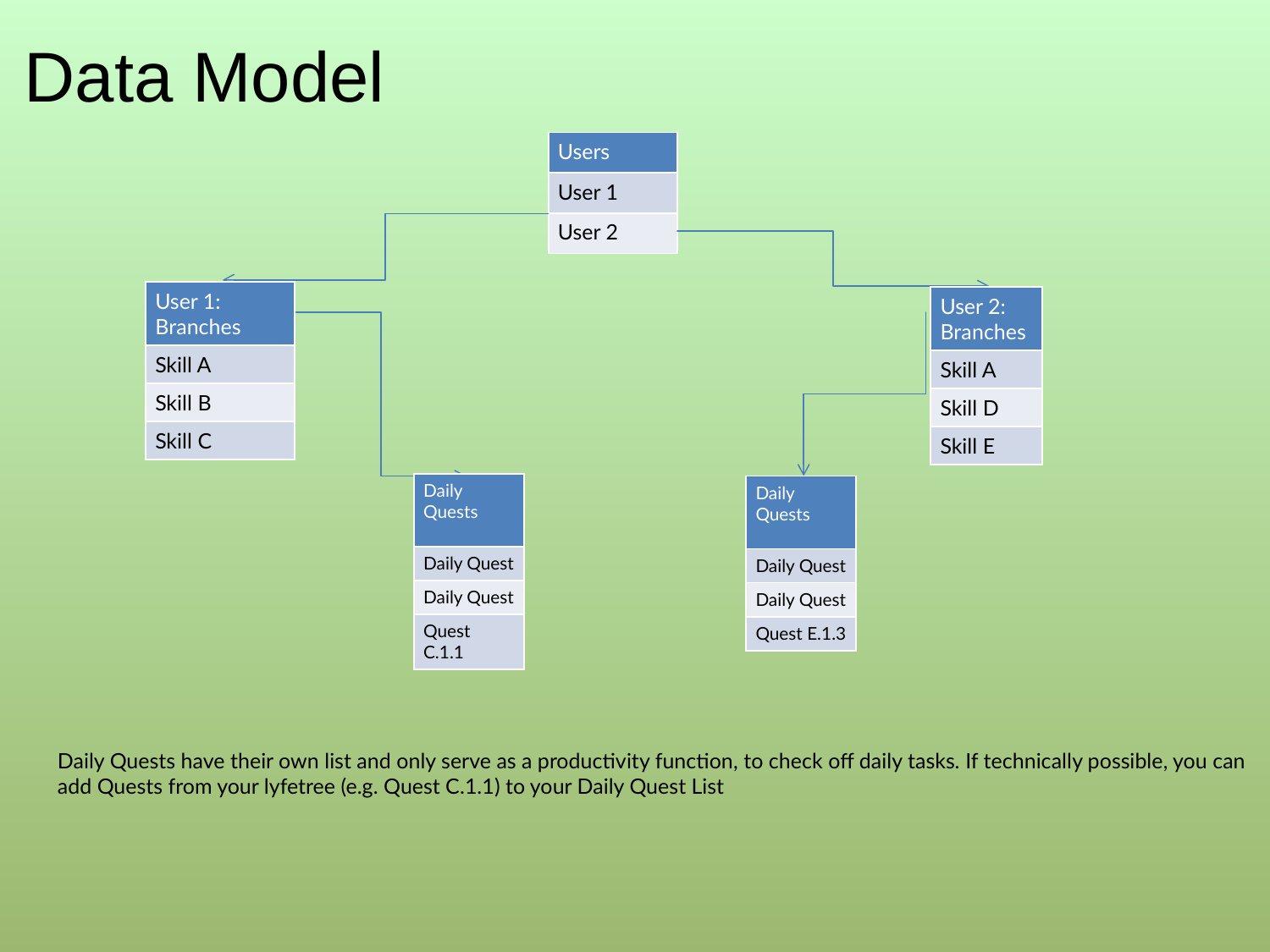

# Data Model
| Users |
| --- |
| User 1 |
| User 2 |
| User 1: Branches |
| --- |
| Skill A |
| Skill B |
| Skill C |
| User 2: Branches |
| --- |
| Skill A |
| Skill D |
| Skill E |
| Daily Quests |
| --- |
| Daily Quest |
| Daily Quest |
| Quest C.1.1 |
| Daily Quests |
| --- |
| Daily Quest |
| Daily Quest |
| Quest E.1.3 |
Daily Quests have their own list and only serve as a productivity function, to check off daily tasks. If technically possible, you can add Quests from your lyfetree (e.g. Quest C.1.1) to your Daily Quest List